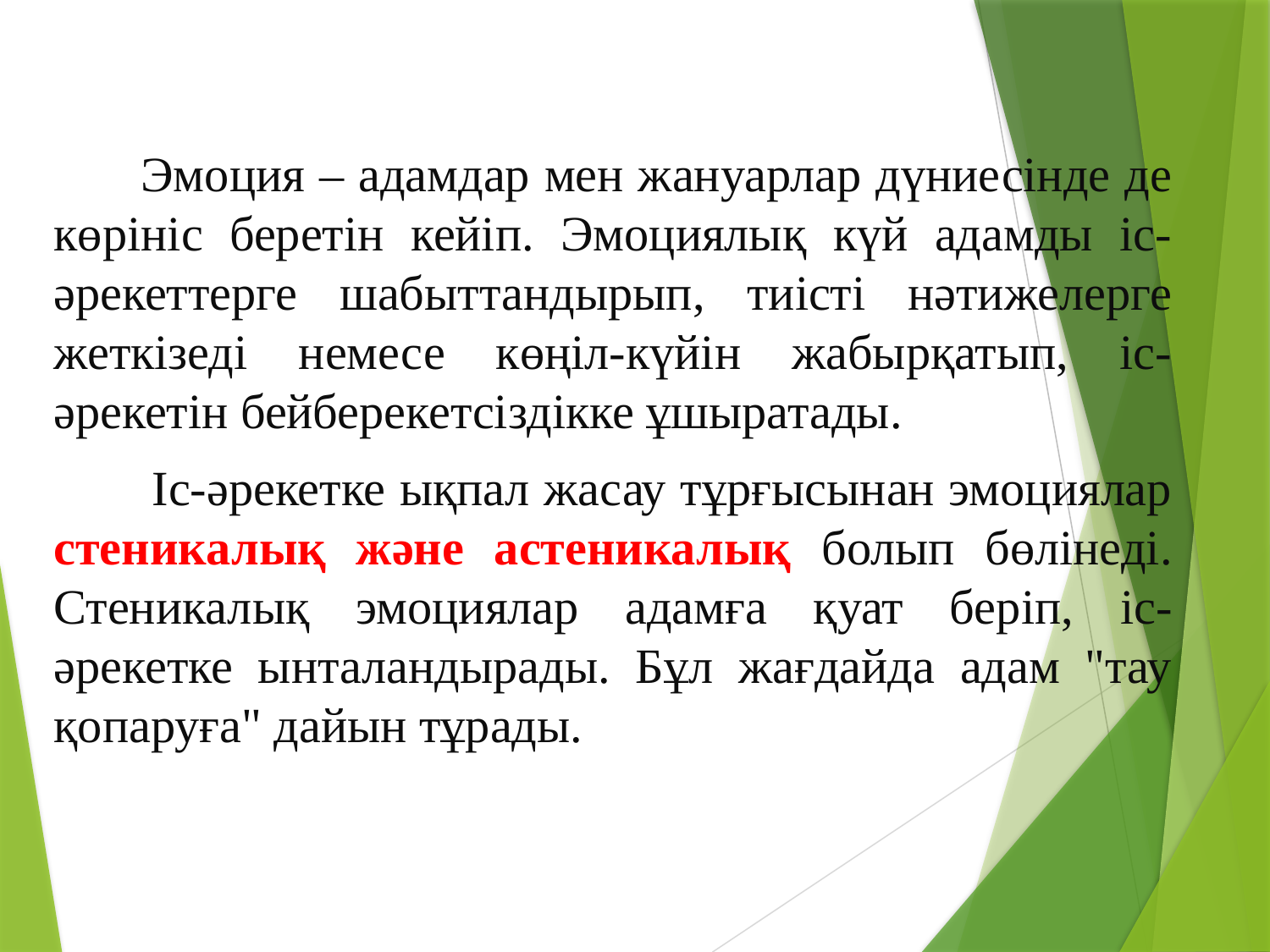

Эмоция – адамдар мен жануарлар дүниесінде де көрініс беретін кейіп. Эмоциялық күй адамды іс-әрекеттерге шабыттандырып, тиісті нәтижелерге жеткізеді немесе көңіл-күйін жабырқатып, іс-әрекетін бейберекетсіздікке ұшыратады.
       Iс-əрекетке ықпал жасау тұрғысынан эмоциялар стеникалық жəне астеникалық болып бөлiнедi. Стеникалық эмоциялар адамға қуат берiп, iс-əрекетке ынталандырады. Бұл жағдайда адам "тау қопаруға" дайын тұрады.